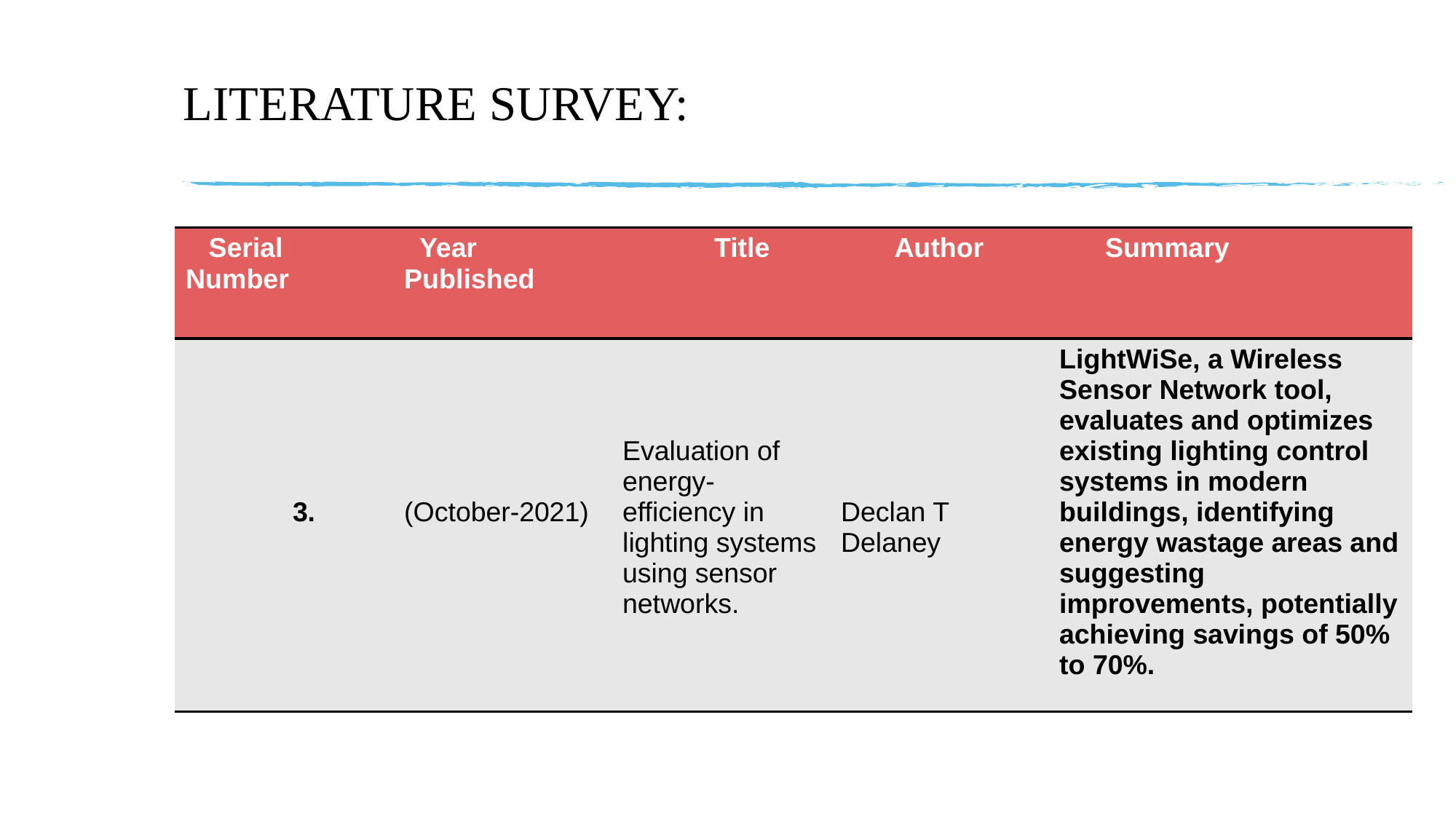

# LITERATURE SURVEY:
| Serial Number | Year Published | Title | Author | Summary |
| --- | --- | --- | --- | --- |
| 3. | (October-2021) | Evaluation of energy-efficiency in lighting systems using sensor networks. | Declan T Delaney | LightWiSe, a Wireless Sensor Network tool, evaluates and optimizes existing lighting control systems in modern buildings, identifying energy wastage areas and suggesting improvements, potentially achieving savings of 50% to 70%. |